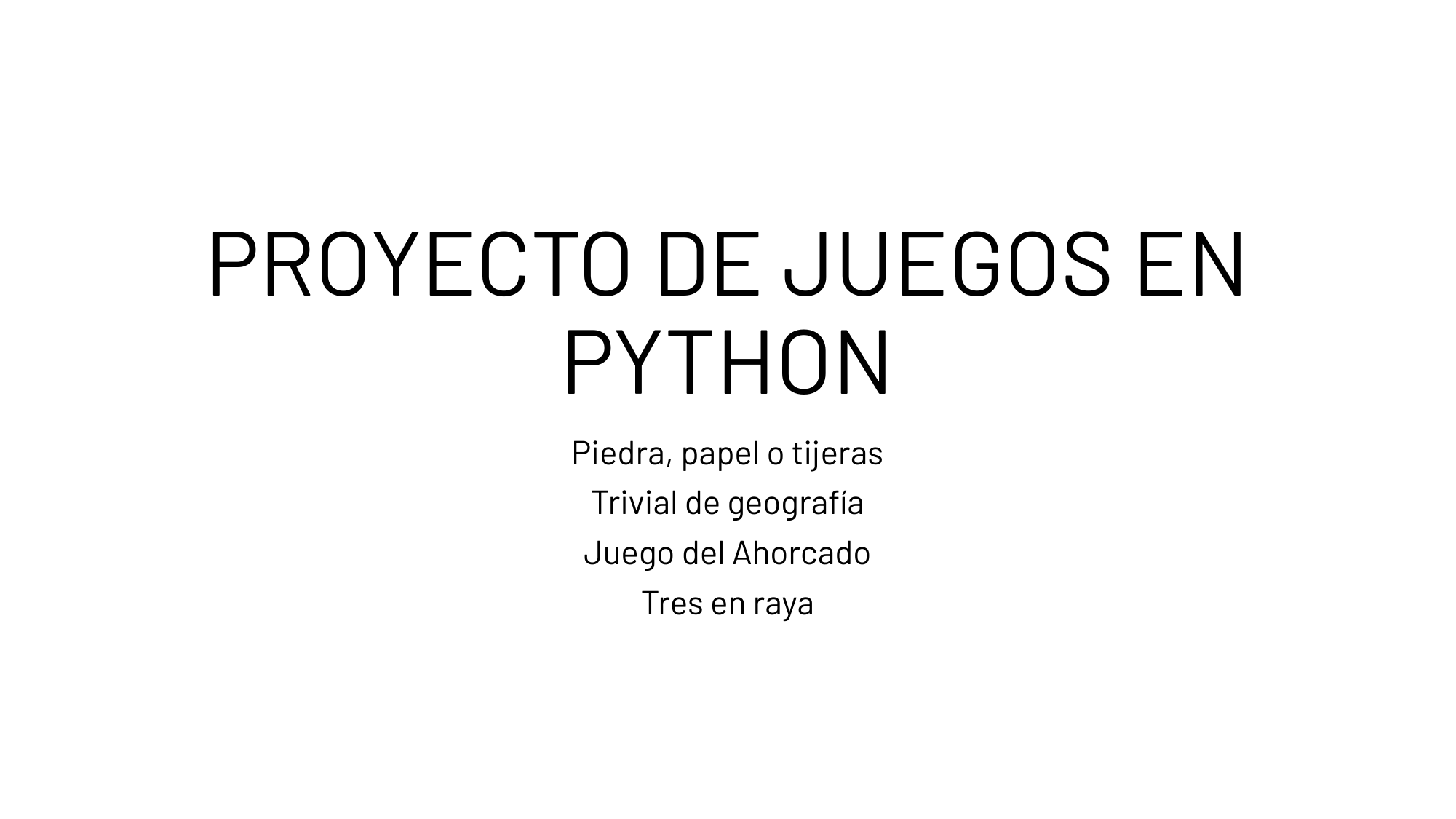

# PROYECTO DE JUEGOS EN PYTHON
Piedra, papel o tijeras
Trivial de geografía
Juego del Ahorcado
Tres en raya